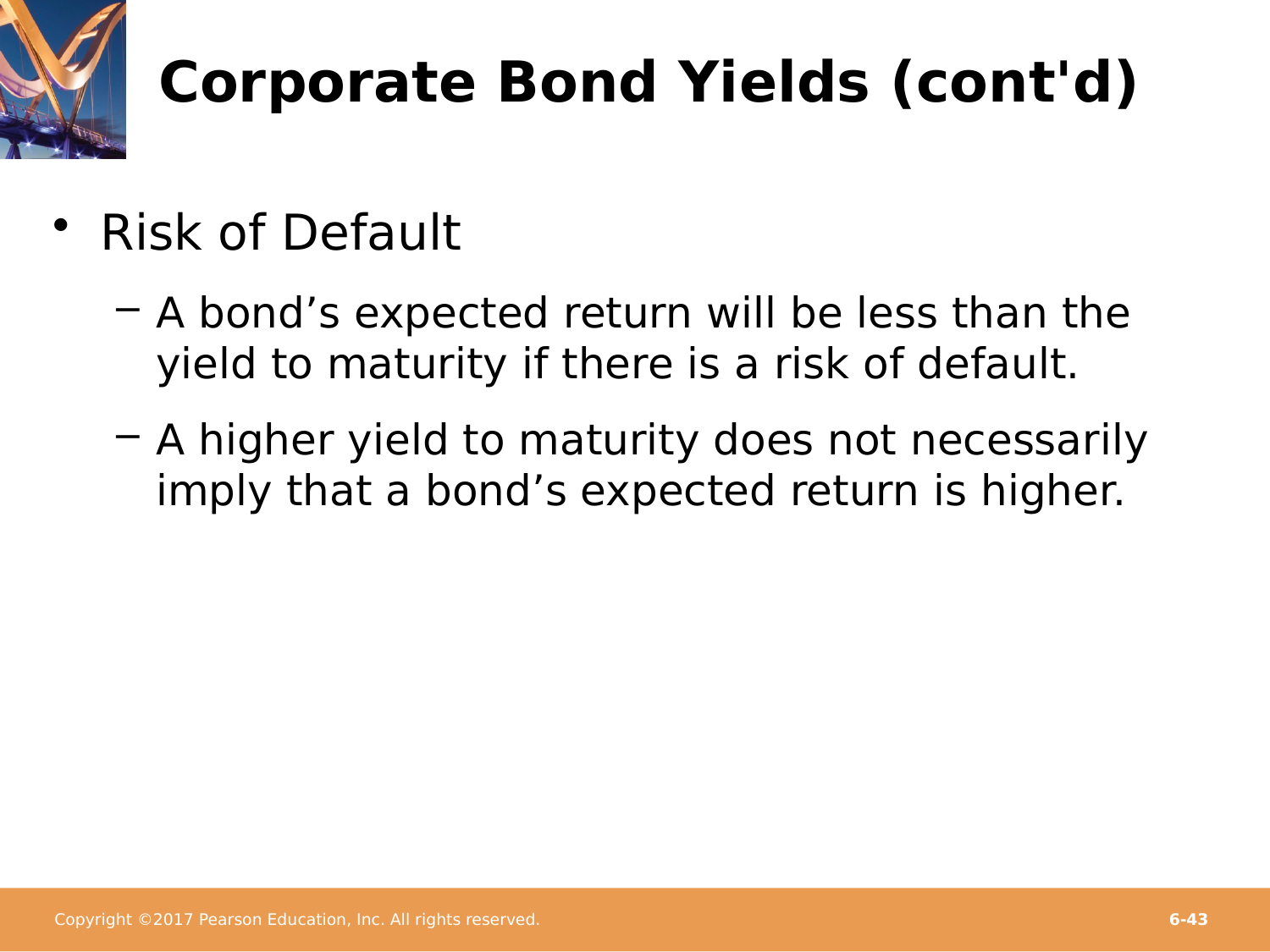

# Corporate Bond Yields (cont'd)
Risk of Default
A bond’s expected return will be less than the yield to maturity if there is a risk of default.
A higher yield to maturity does not necessarily imply that a bond’s expected return is higher.